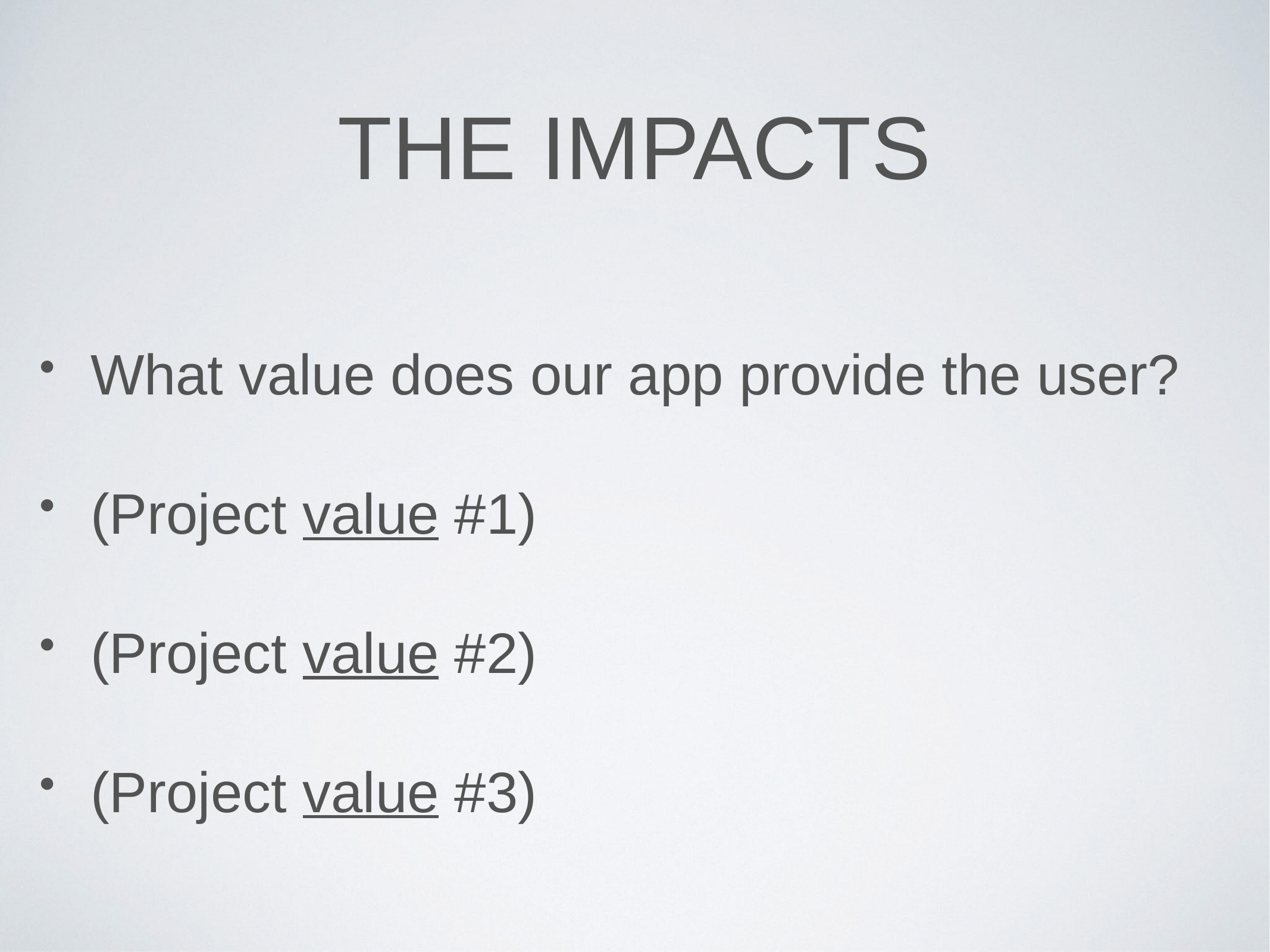

# The impacts
What value does our app provide the user?
(Project value #1)
(Project value #2)
(Project value #3)